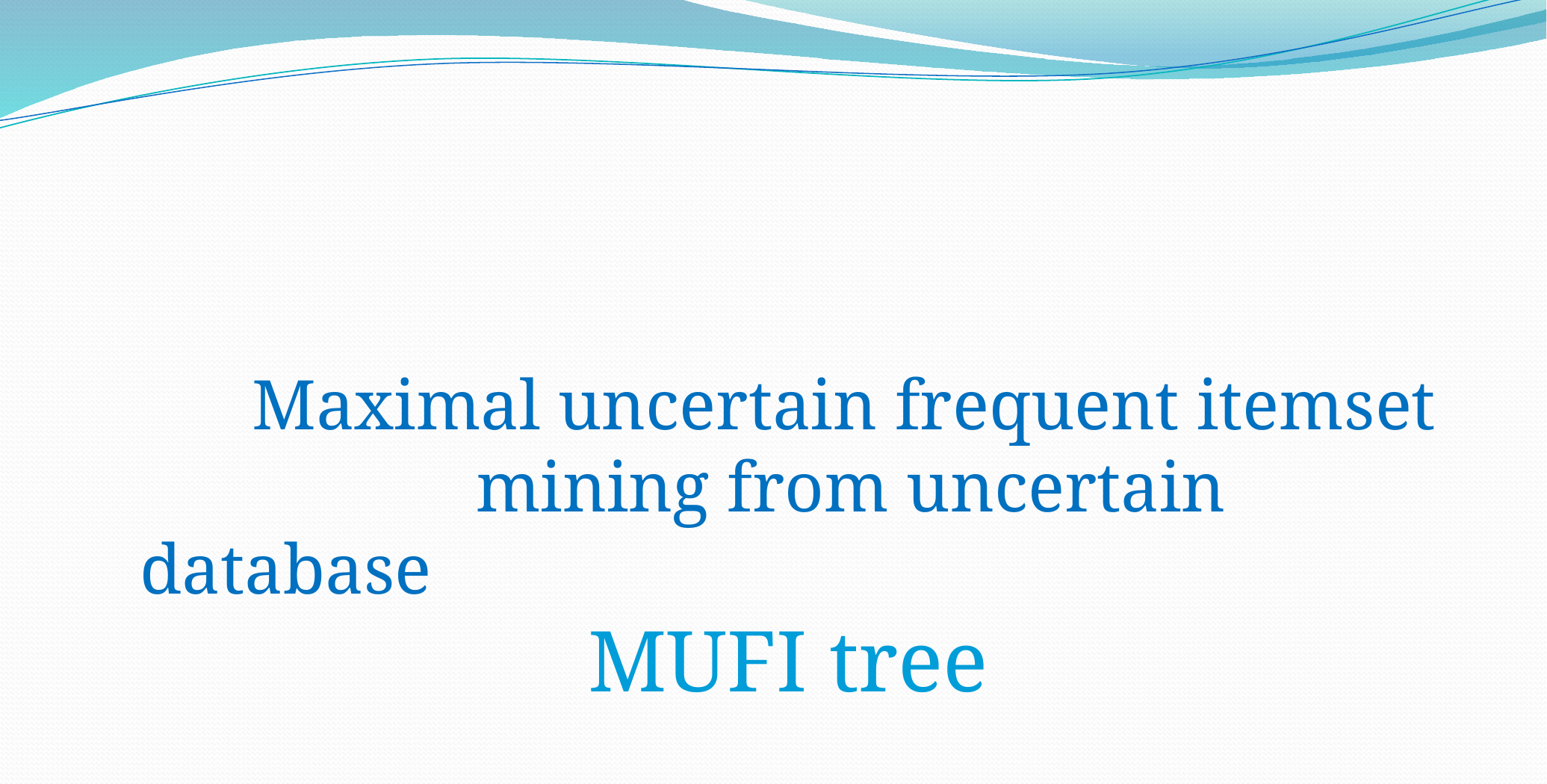

#

	Maximal uncertain frequent itemset 	   		mining from uncertain database
				MUFI tree